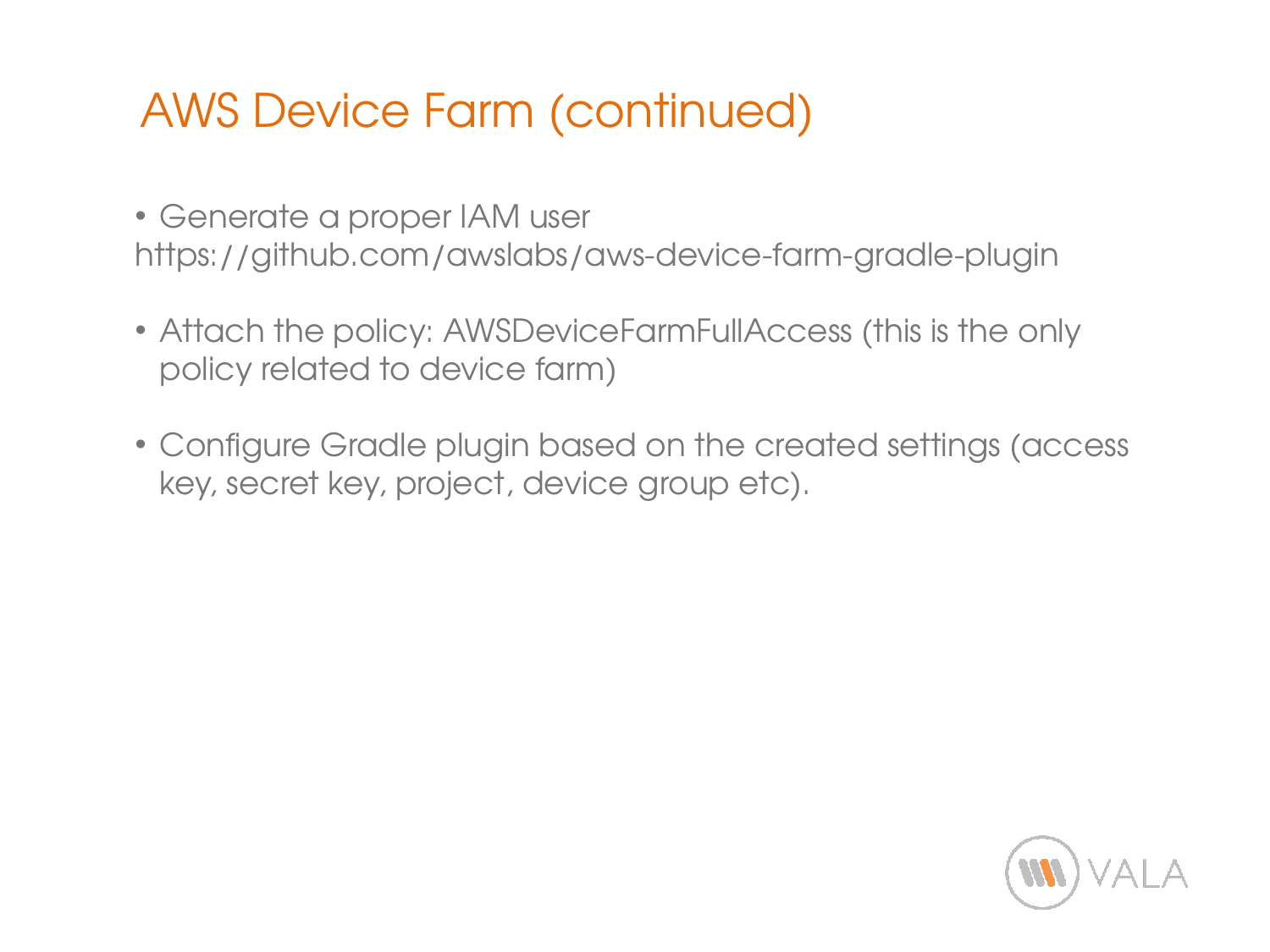

AWS Device Farm (continued)

Generate a proper IAM user
https://github.com/awslabs/aws-device-farm-gradle-plugin

Attach the policy: AWSDeviceFarmFullAccess (this is the only policy related to device farm)

Configure Gradle plugin based on the created settings (access key, secret key, project, device group etc).